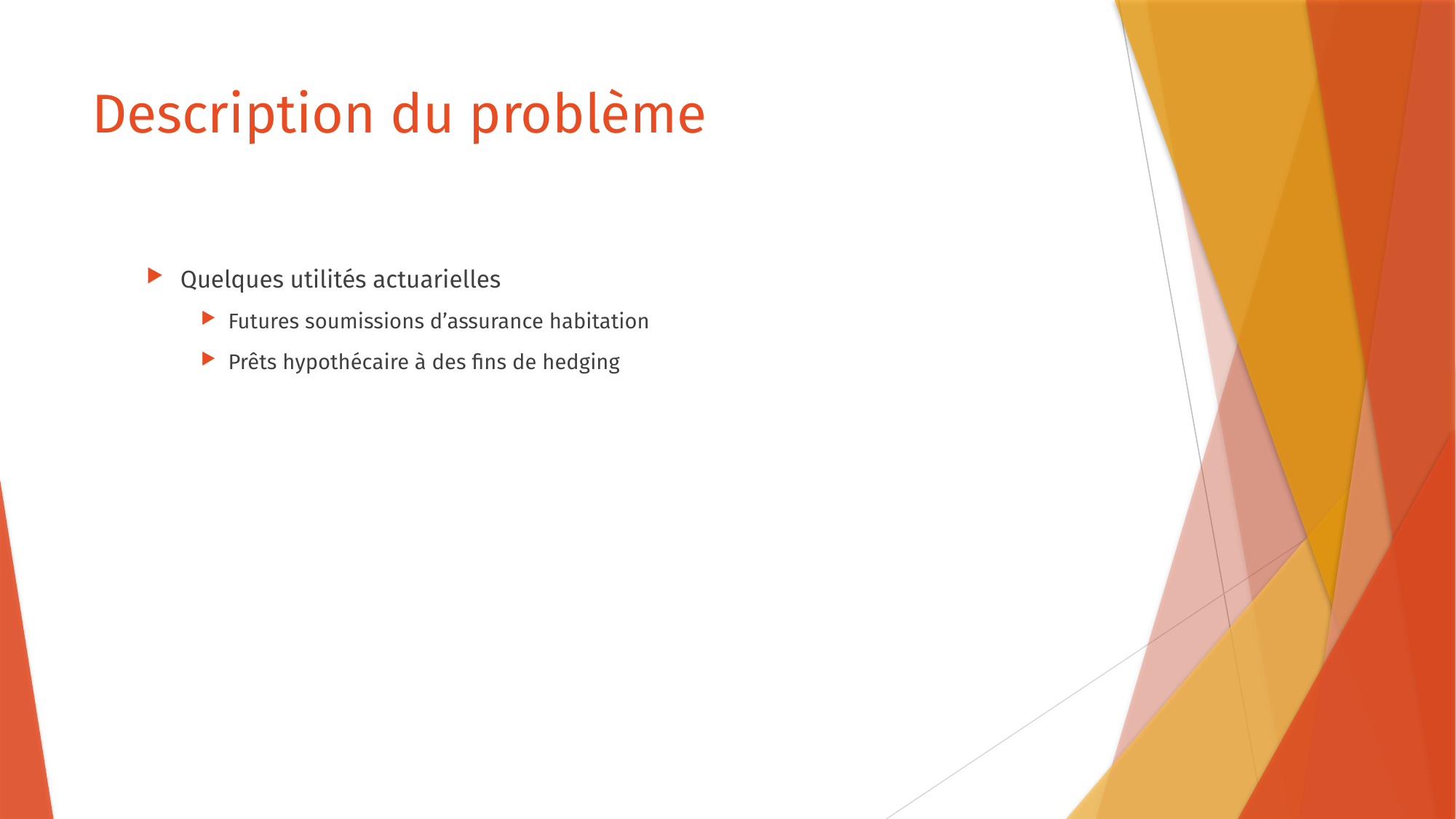

# Description du problème
Quelques utilités actuarielles
Futures soumissions d’assurance habitation
Prêts hypothécaire à des fins de hedging